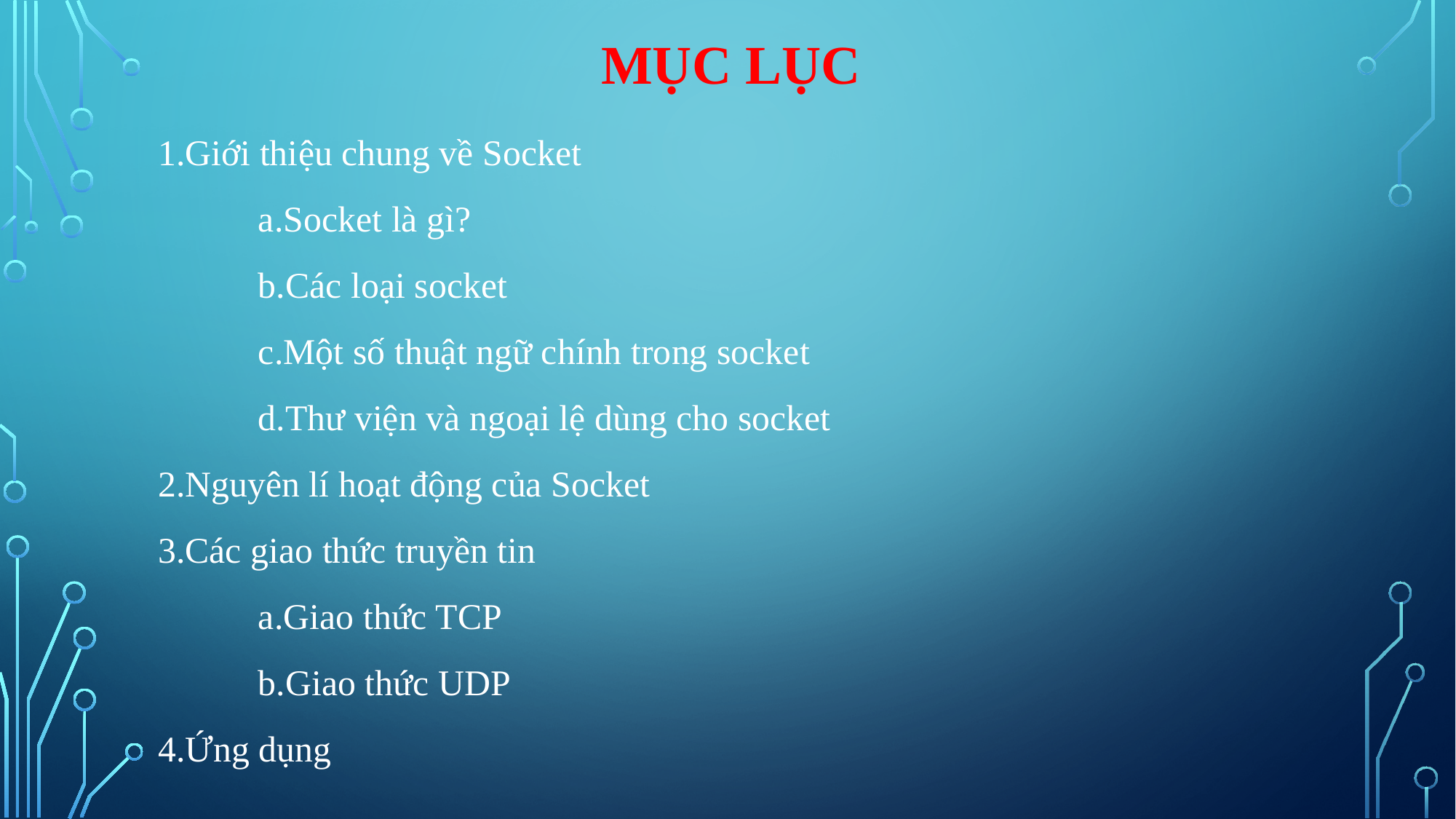

# Mục lục
1.Giới thiệu chung về Socket
	a.Socket là gì?
	b.Các loại socket
	c.Một số thuật ngữ chính trong socket
	d.Thư viện và ngoại lệ dùng cho socket
2.Nguyên lí hoạt động của Socket
3.Các giao thức truyền tin
	a.Giao thức TCP
	b.Giao thức UDP
4.Ứng dụng